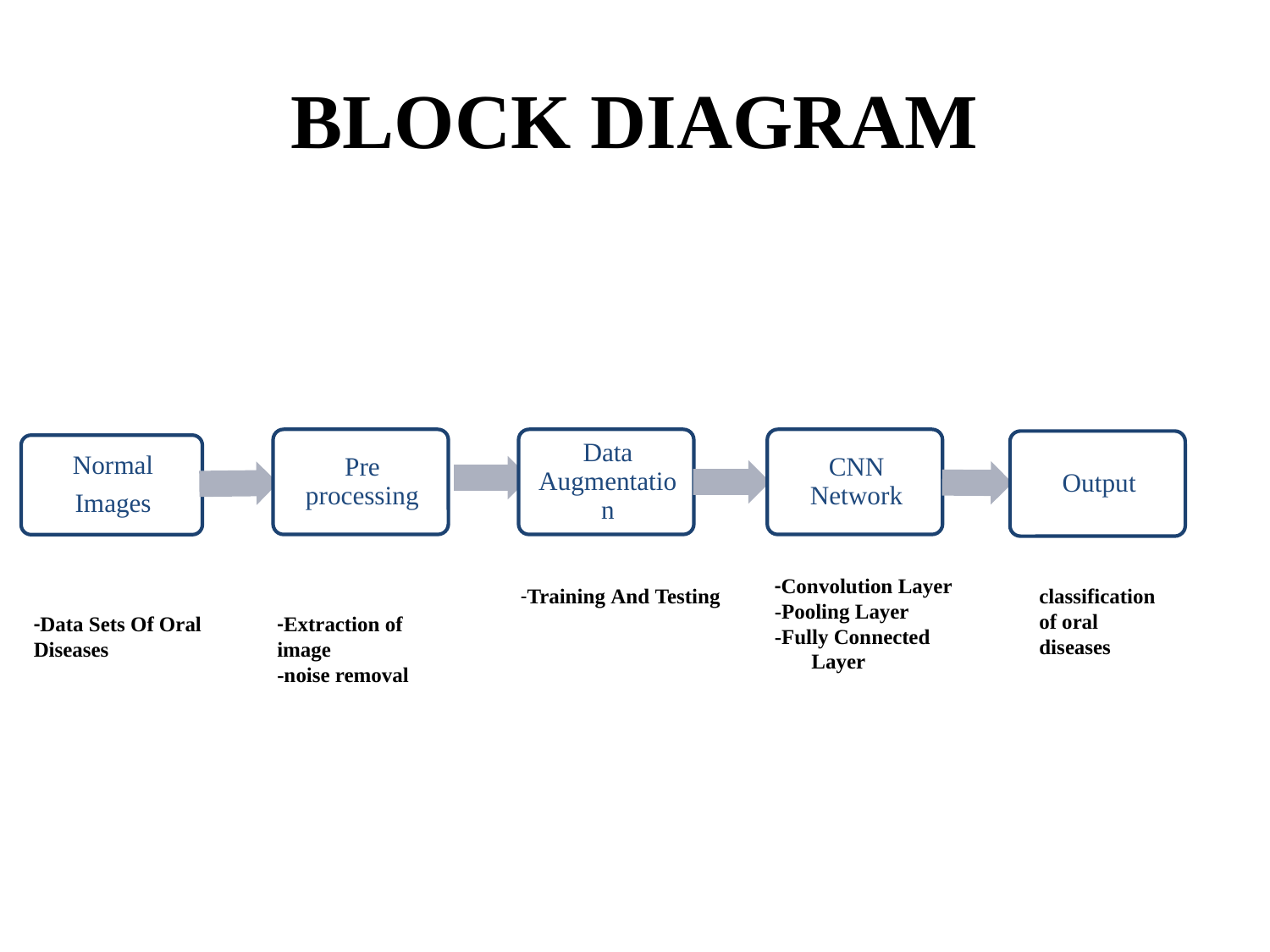

# BLOCK DIAGRAM
Normal
Images

Pre processing

Data Augmentation

CNN Network

Output
-Convolution Layer
-Pooling Layer
-Fully Connected            Layer

-Training And Testing

classification of oral diseases
-Data Sets Of Oral Diseases

-Extraction of image
-noise removal